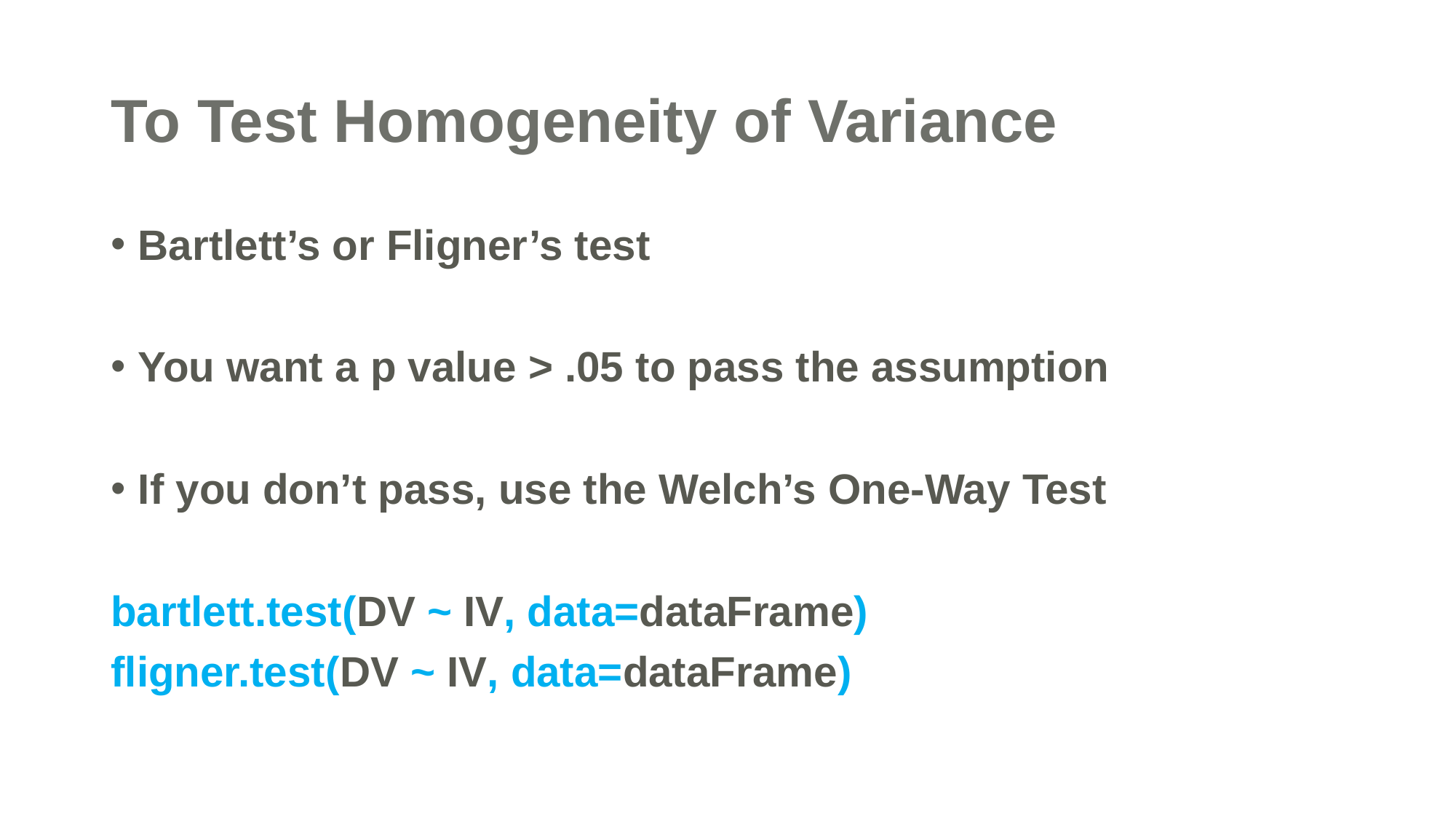

# To Test Homogeneity of Variance
Bartlett’s or Fligner’s test

You want a p value > .05 to pass the assumption

If you don’t pass, use the Welch’s One-Way Test

bartlett.test(DV ~ IV, data=dataFrame)
fligner.test(DV ~ IV, data=dataFrame)